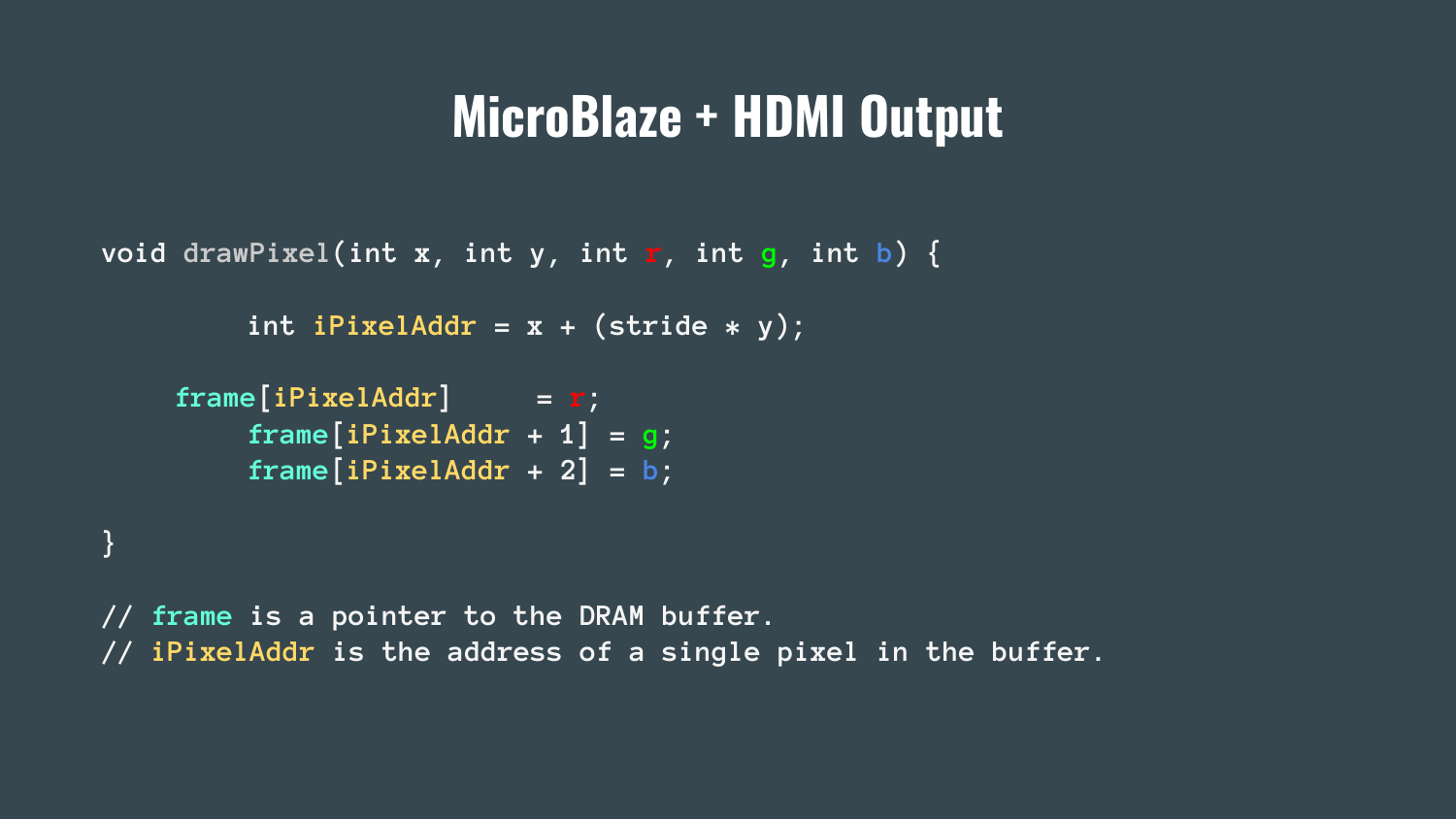

# MicroBlaze + HDMI Output
void drawPixel(int x, int y, int r, int g, int b) {

	int iPixelAddr = x + (stride * y);

frame[iPixelAddr]     = r;
	frame[iPixelAddr + 1] = g;
	frame[iPixelAddr + 2] = b;

}

// frame is a pointer to the DRAM buffer.
// iPixelAddr is the address of a single pixel in the buffer.